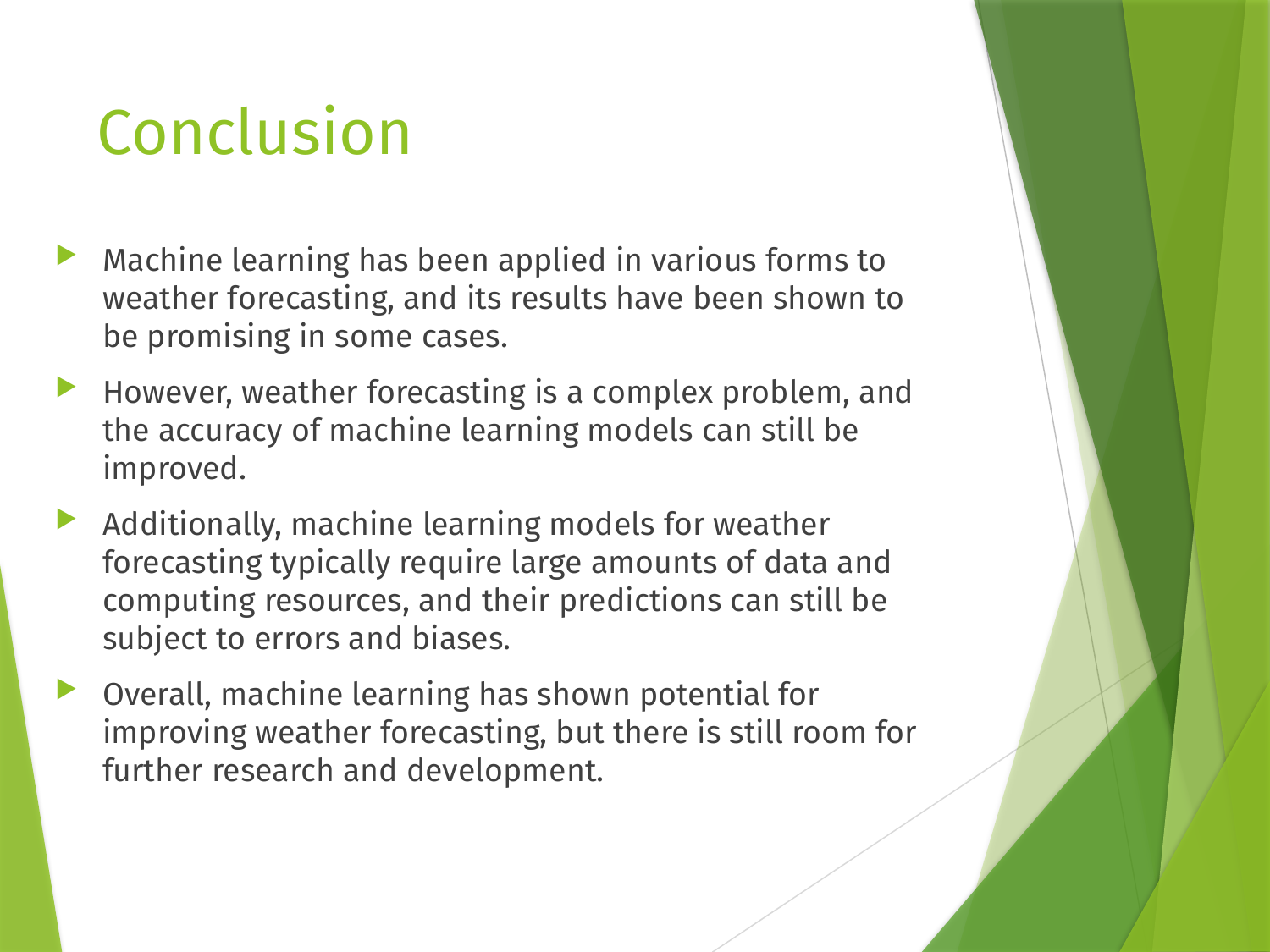

# Conclusion
Machine learning has been applied in various forms to weather forecasting, and its results have been shown to be promising in some cases.
However, weather forecasting is a complex problem, and the accuracy of machine learning models can still be improved.
Additionally, machine learning models for weather forecasting typically require large amounts of data and computing resources, and their predictions can still be subject to errors and biases.
Overall, machine learning has shown potential for improving weather forecasting, but there is still room for further research and development.